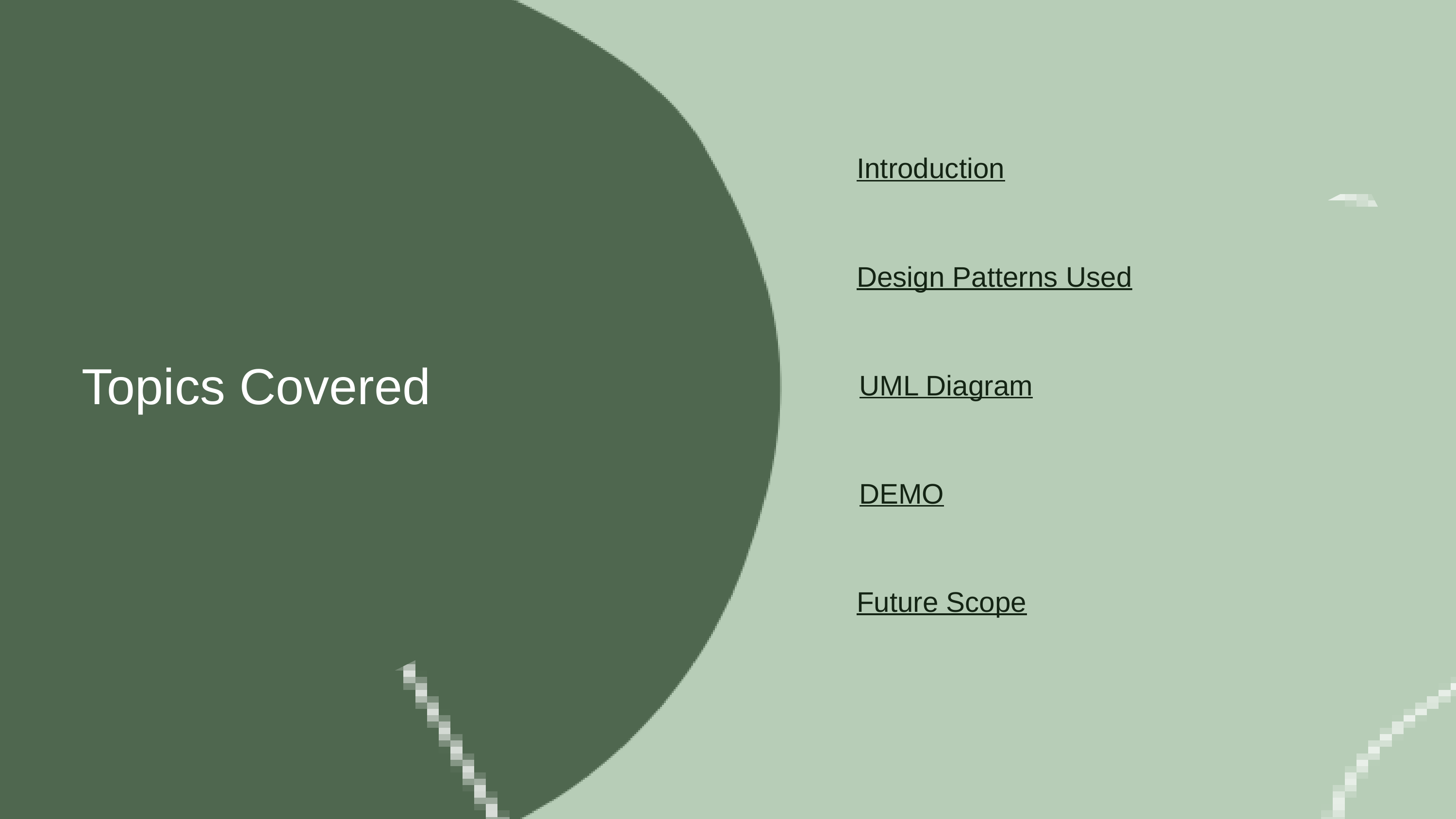

Introduction

Design Patterns Used
Topics Covered
UML Diagram
DEMO
Future Scope